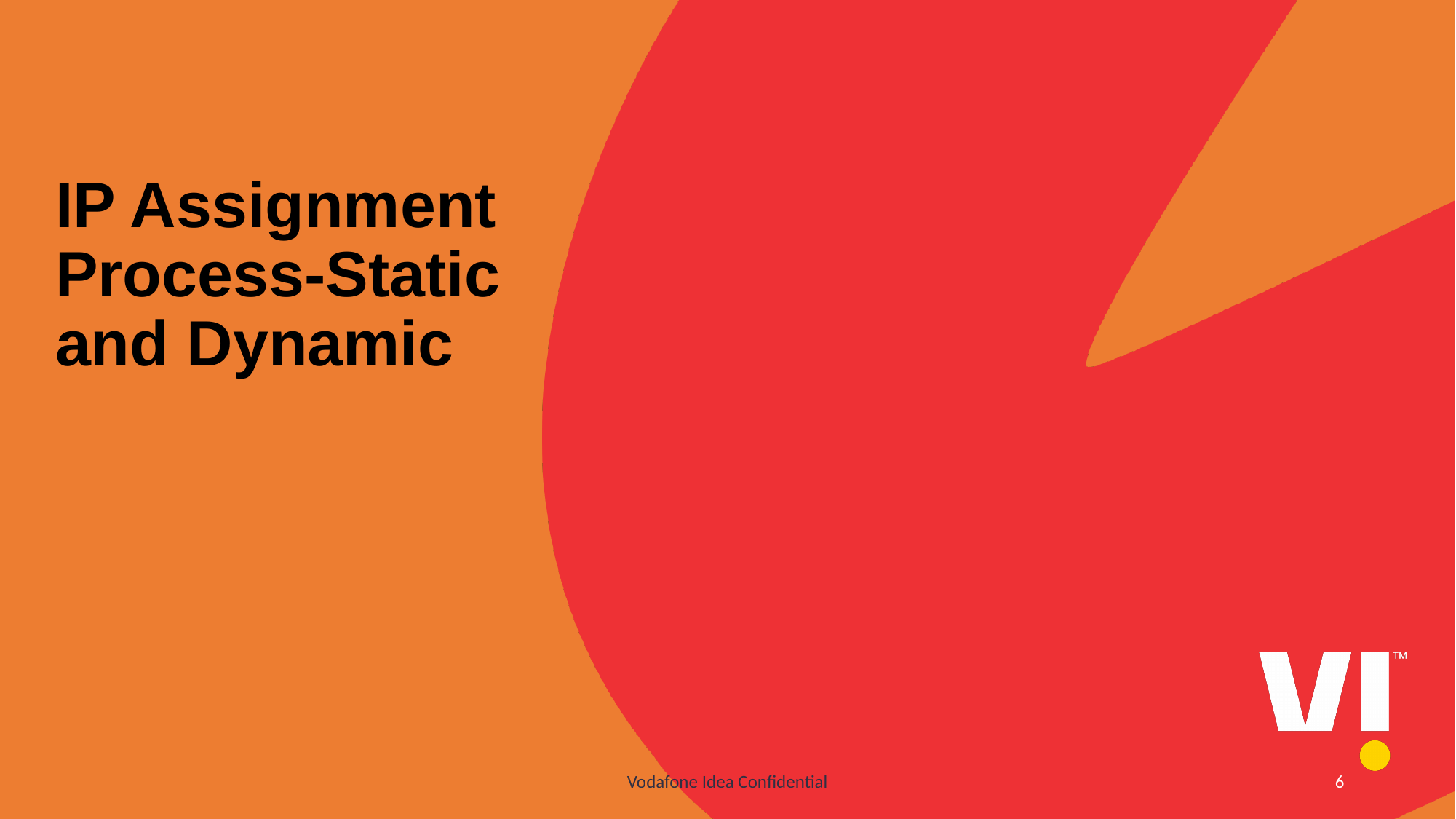

IP Assignment Process-Static and Dynamic
Vodafone Idea Confidential
6